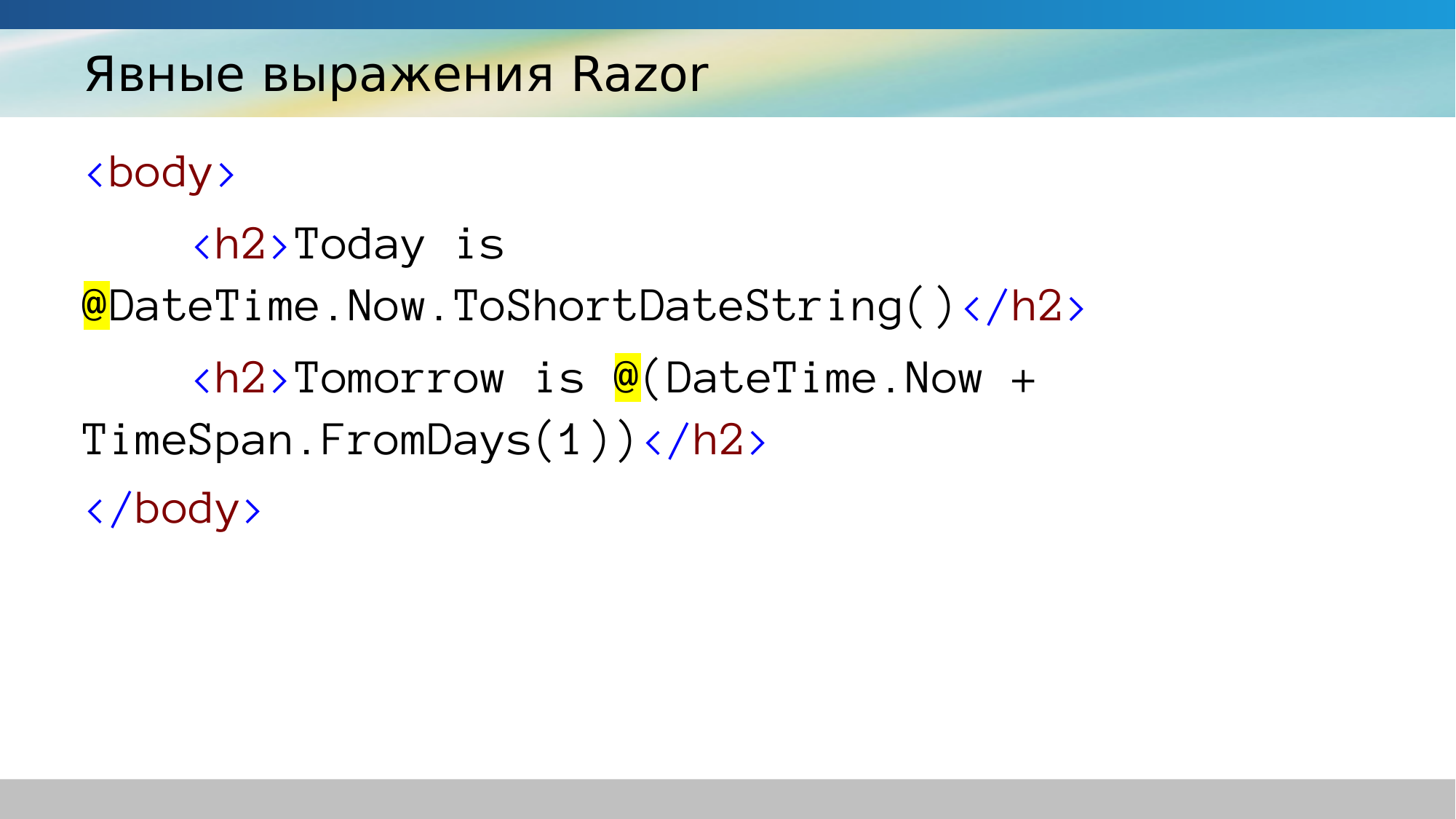

# Явные выражения Razor
<body>
    <h2>Today is @DateTime.Now.ToShortDateString()</h2>
    <h2>Tomorrow is @(DateTime.Now + TimeSpan.FromDays(1))</h2>
</body>